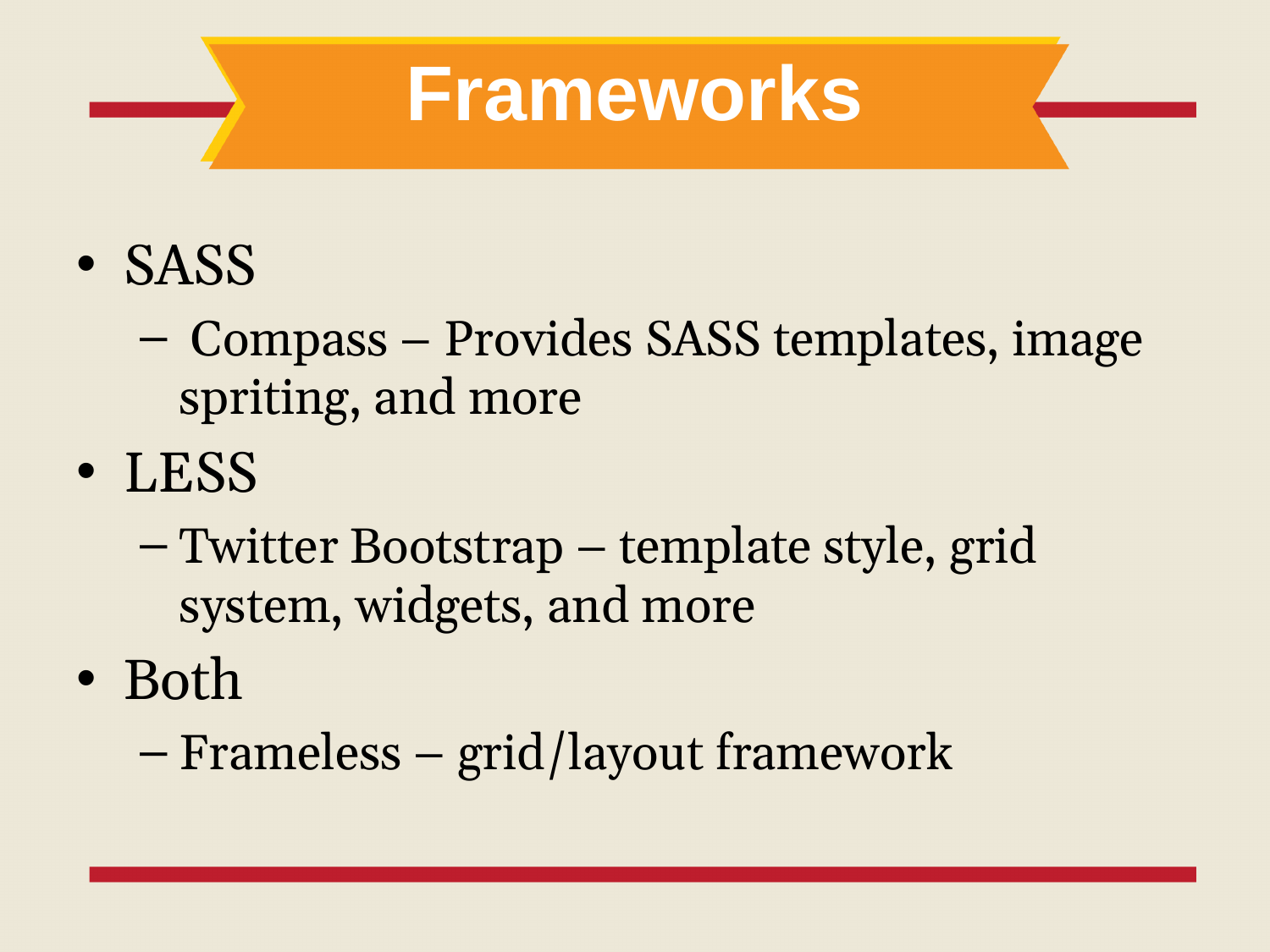

# Frameworks
SASS
 Compass – Provides SASS templates, image spriting, and more
LESS
Twitter Bootstrap – template style, grid system, widgets, and more
Both
Frameless – grid/layout framework